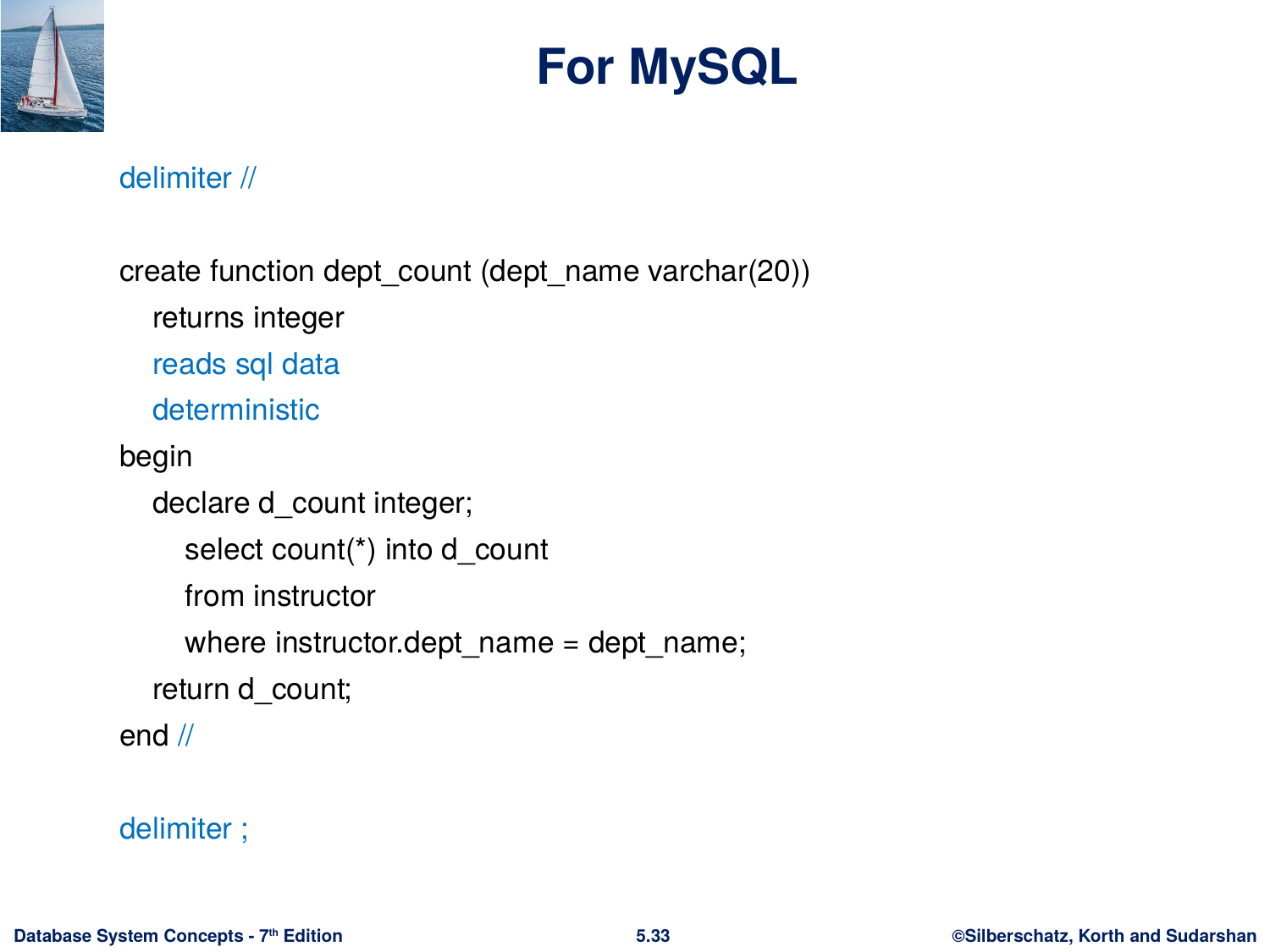

# For MySQL
delimiter //

create function dept_count (dept_name varchar(20))
    returns integer
    reads sql data
    deterministic
begin
    declare d_count integer;
        select count(*) into d_count
        from instructor
        where instructor.dept_name = dept_name;
    return d_count;
end //

delimiter ;